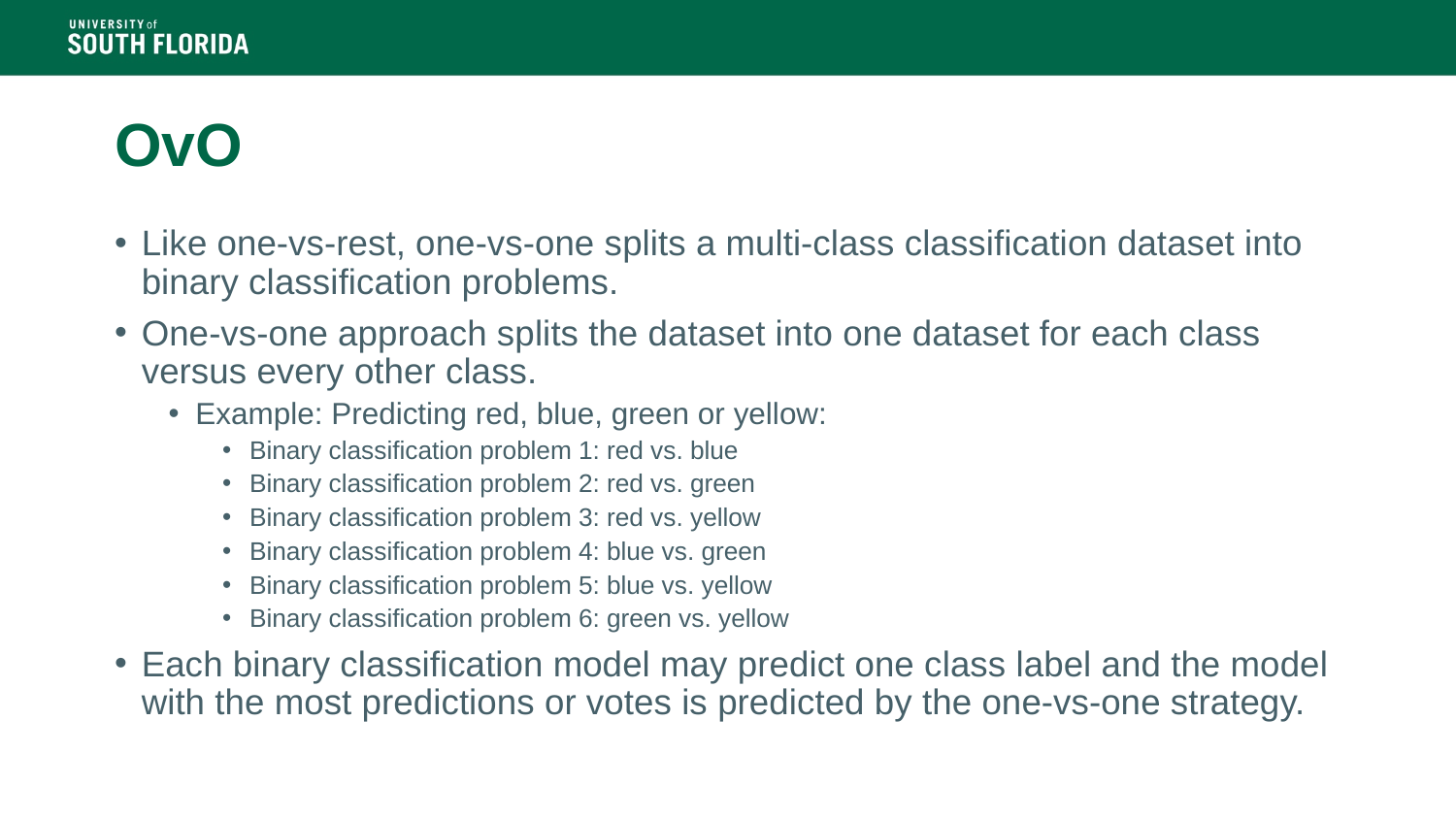

# OvO
Like one-vs-rest, one-vs-one splits a multi-class classification dataset into binary classification problems.
One-vs-one approach splits the dataset into one dataset for each class versus every other class.
Example: Predicting red, blue, green or yellow:
Binary classification problem 1: red vs. blue
Binary classification problem 2: red vs. green
Binary classification problem 3: red vs. yellow
Binary classification problem 4: blue vs. green
Binary classification problem 5: blue vs. yellow
Binary classification problem 6: green vs. yellow
Each binary classification model may predict one class label and the model with the most predictions or votes is predicted by the one-vs-one strategy.